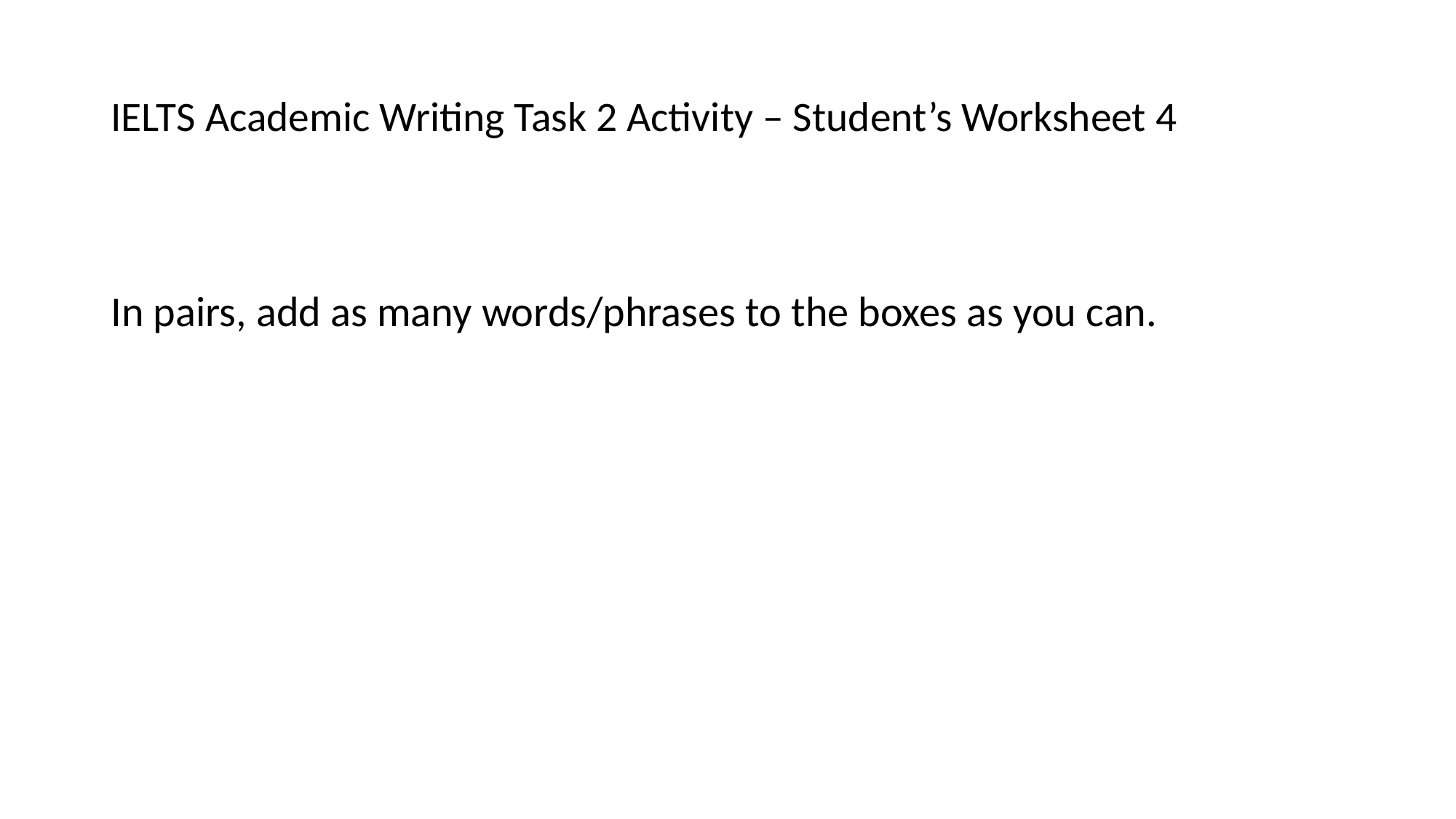

# IELTS Academic Writing Task 2 Activity – Student’s Worksheet 4

In pairs, add as many words/phrases to the boxes as you can.